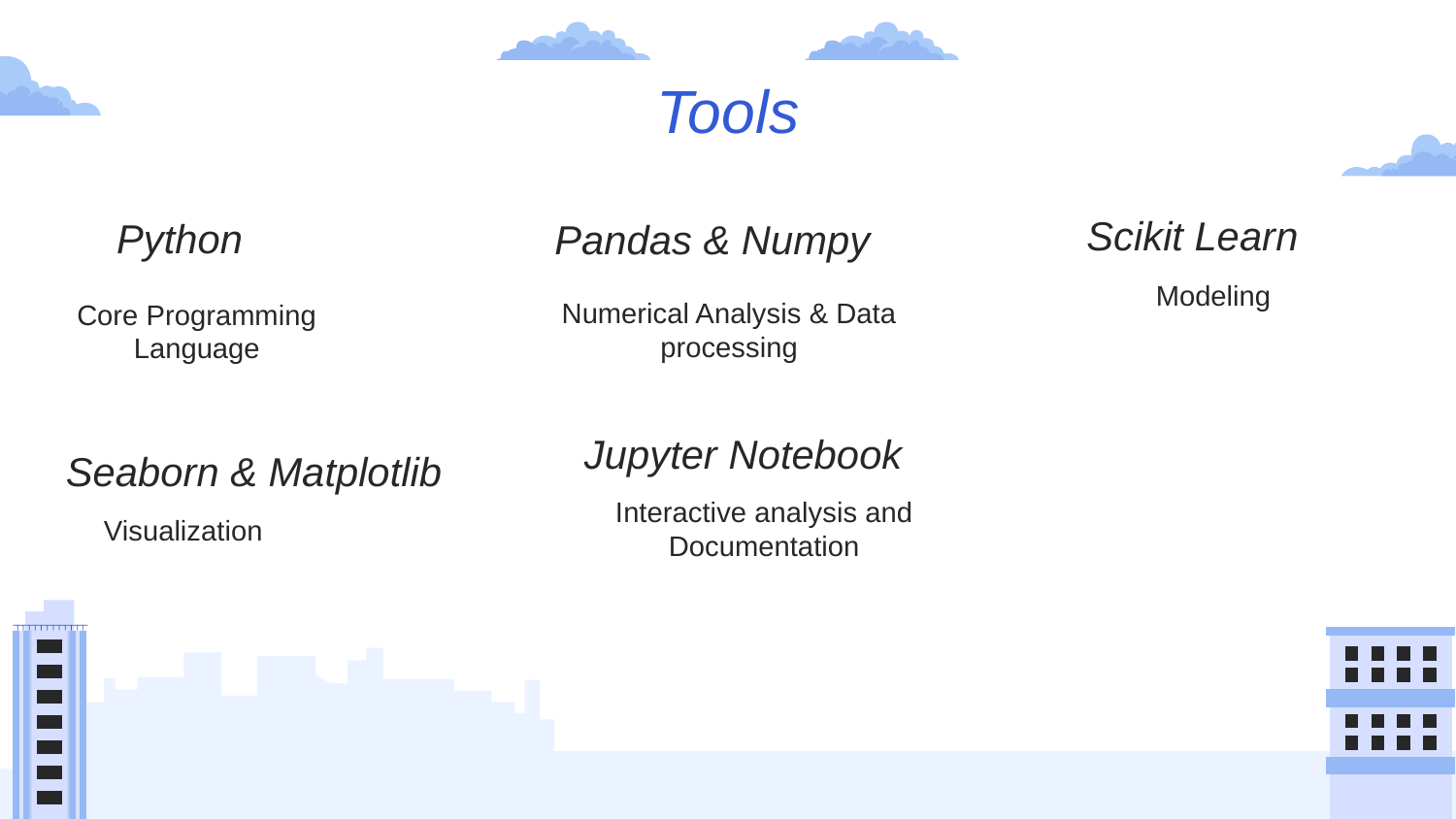

# Tools
Scikit Learn
Python
Pandas & Numpy

Modeling
Numerical Analysis & Data processing
Core Programming Language
Jupyter Notebook
Seaborn & Matplotlib
Interactive analysis and Documentation

Visualization